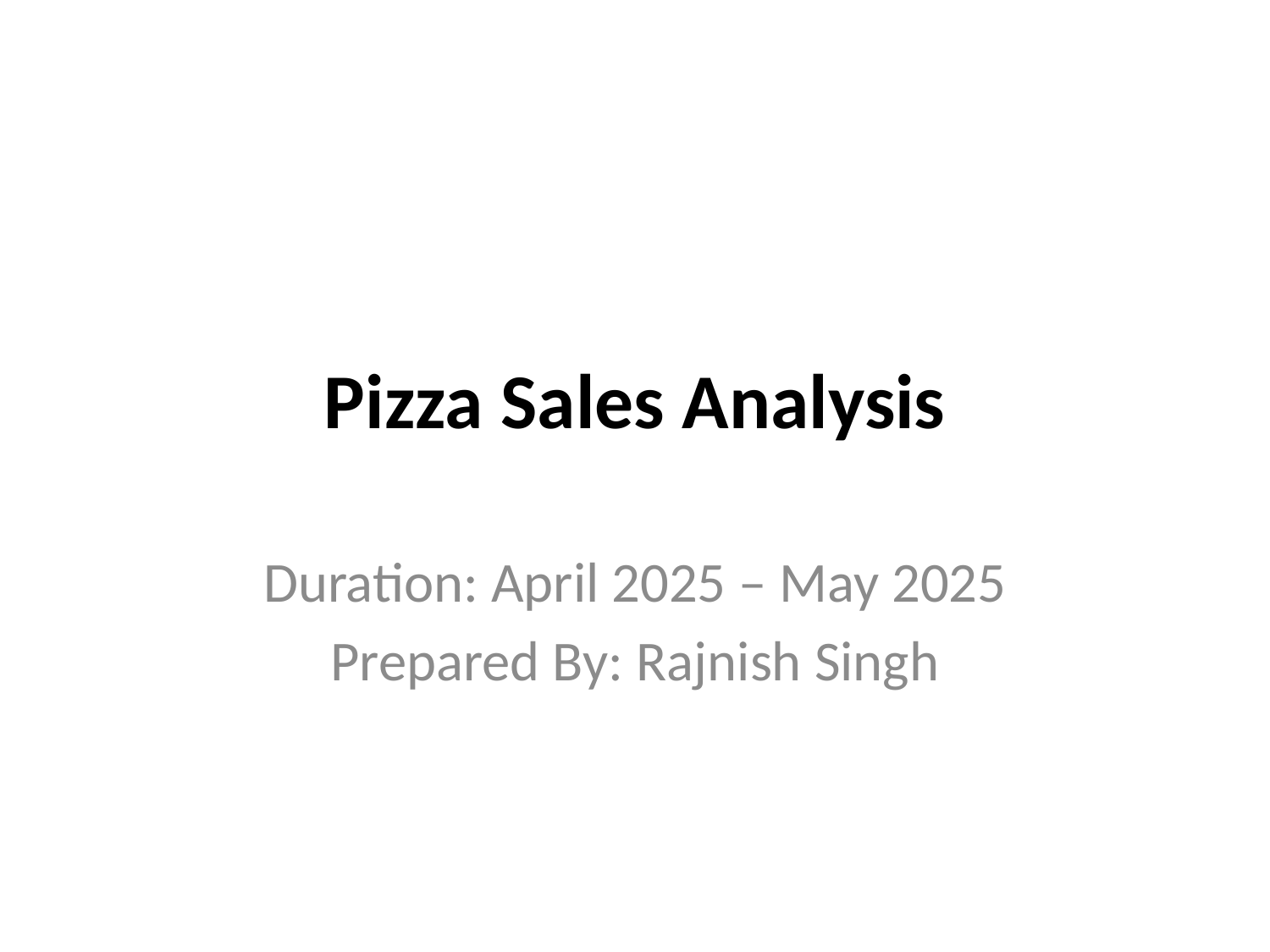

# Pizza Sales Analysis
Duration: April 2025 – May 2025
Prepared By: Rajnish Singh